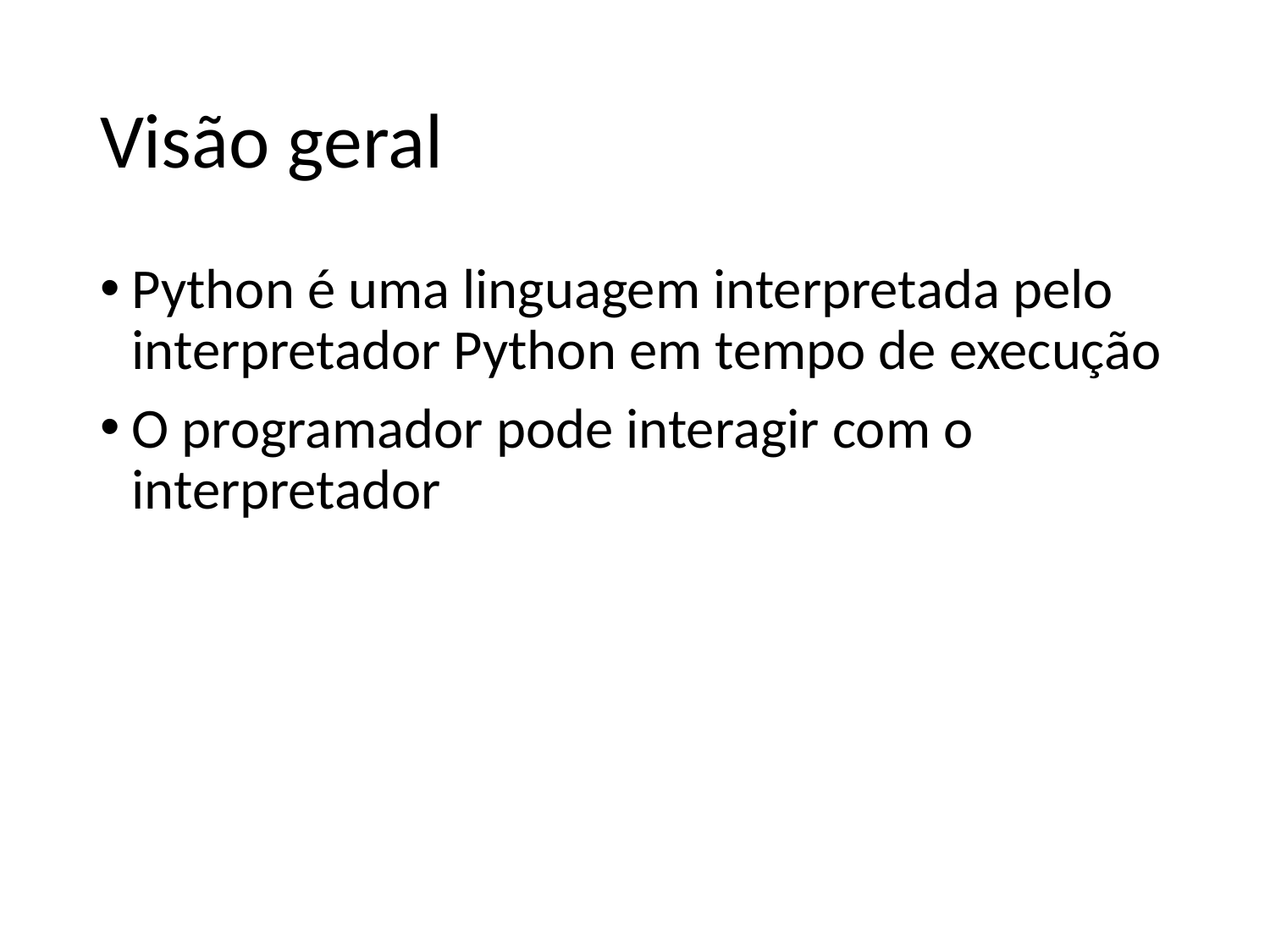

# Visão geral
Python é uma linguagem interpretada pelo interpretador Python em tempo de execução
O programador pode interagir com o interpretador